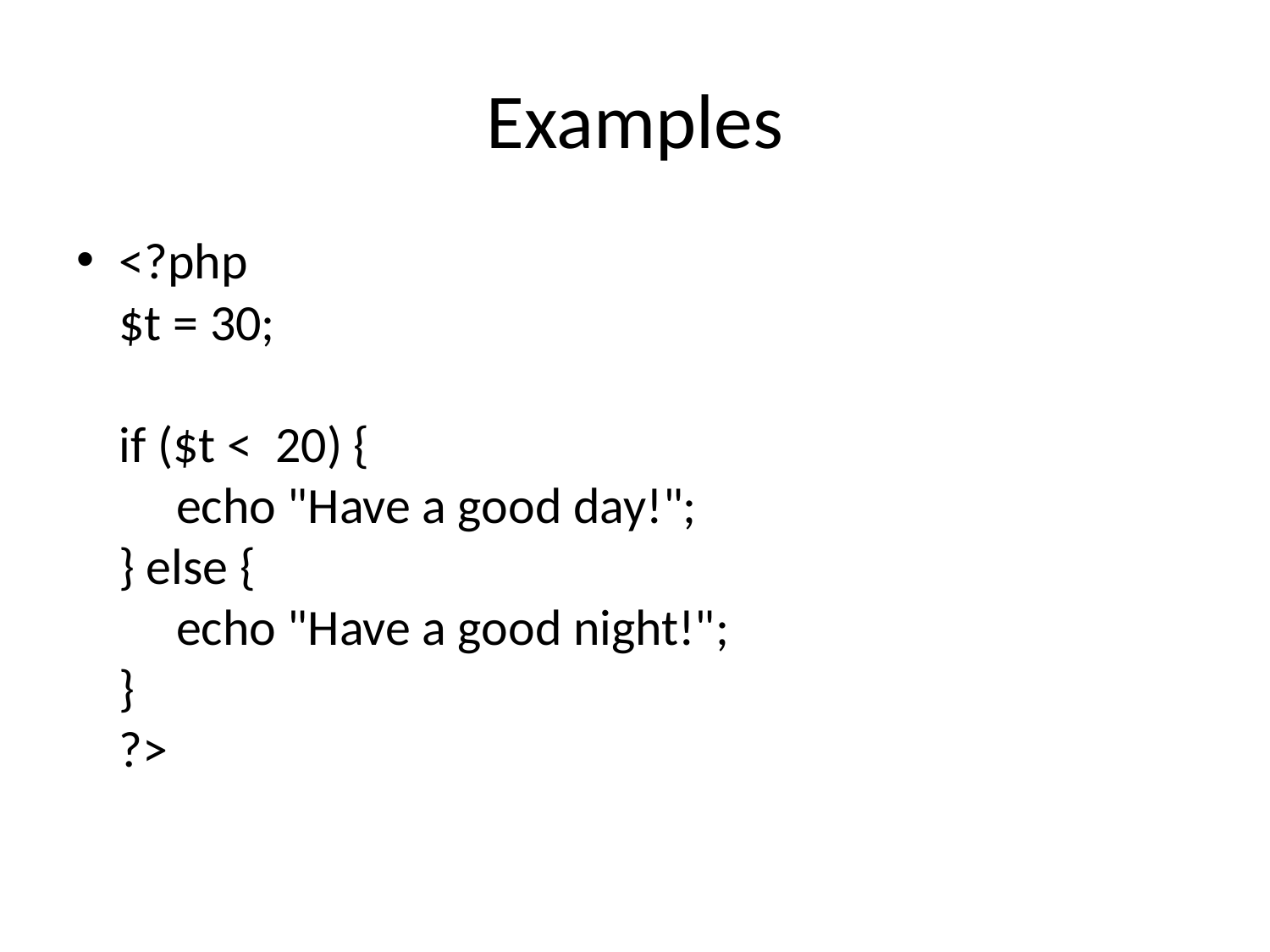

# Examples
<?php
$t = 30;
if ($t <  20) {
     echo "Have a good day!";
} else {
     echo "Have a good night!";
}
?>